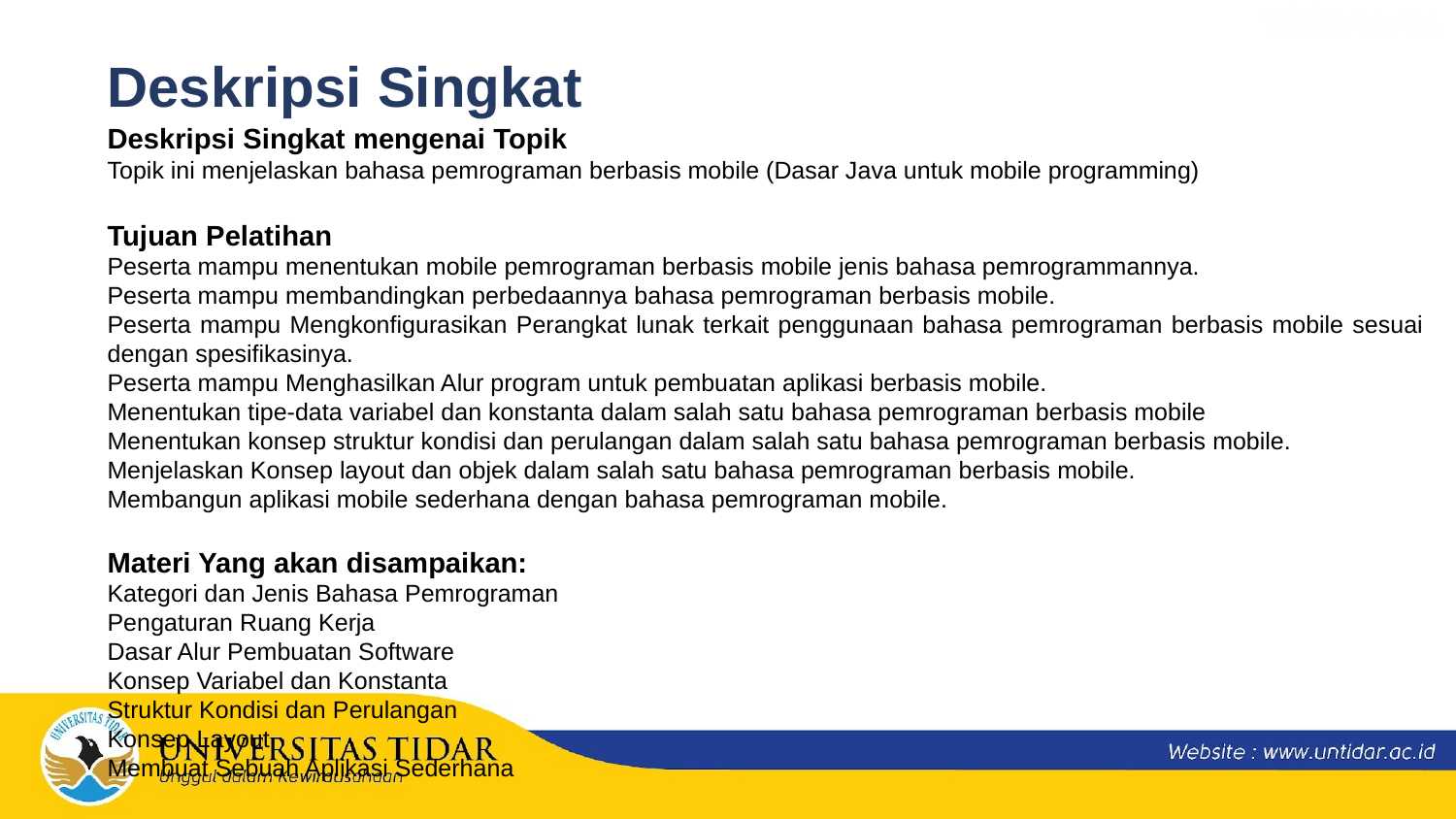

Deskripsi Singkat
Deskripsi Singkat mengenai Topik
Topik ini menjelaskan bahasa pemrograman berbasis mobile (Dasar Java untuk mobile programming)

Tujuan Pelatihan
Peserta mampu menentukan mobile pemrograman berbasis mobile jenis bahasa pemrogrammannya.
Peserta mampu membandingkan perbedaannya bahasa pemrograman berbasis mobile.
Peserta mampu Mengkonfigurasikan Perangkat lunak terkait penggunaan bahasa pemrograman berbasis mobile sesuai dengan spesifikasinya.
Peserta mampu Menghasilkan Alur program untuk pembuatan aplikasi berbasis mobile.
Menentukan tipe-data variabel dan konstanta dalam salah satu bahasa pemrograman berbasis mobile
Menentukan konsep struktur kondisi dan perulangan dalam salah satu bahasa pemrograman berbasis mobile.
Menjelaskan Konsep layout dan objek dalam salah satu bahasa pemrograman berbasis mobile.
Membangun aplikasi mobile sederhana dengan bahasa pemrograman mobile.

Materi Yang akan disampaikan:
Kategori dan Jenis Bahasa Pemrograman
Pengaturan Ruang Kerja
Dasar Alur Pembuatan Software
Konsep Variabel dan Konstanta
Struktur Kondisi dan Perulangan
Konsep Layout
Membuat Sebuah Aplikasi Sederhana